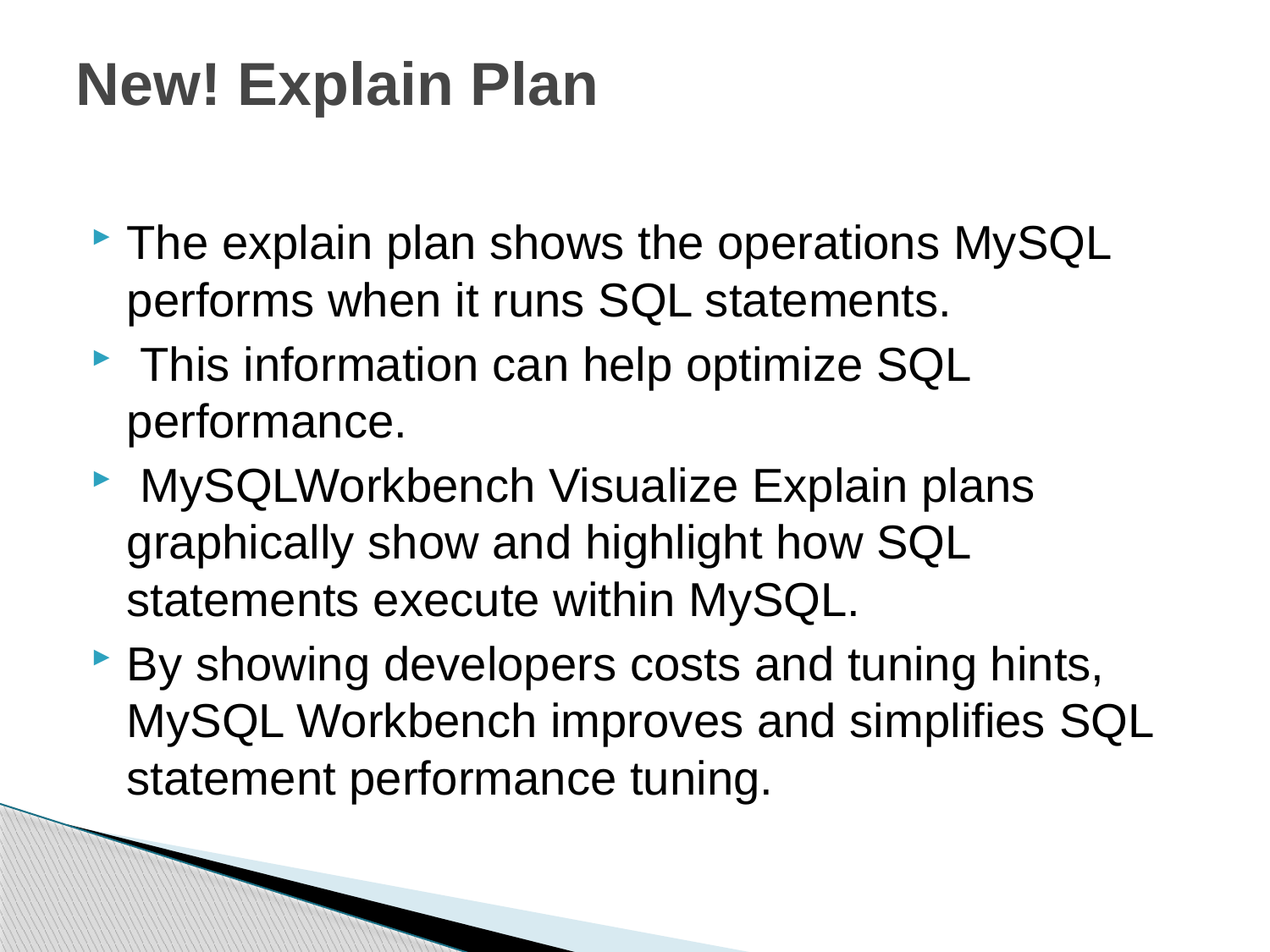

# New! Explain Plan
The explain plan shows the operations MySQL performs when it runs SQL statements.
 This information can help optimize SQL performance.
 MySQLWorkbench Visualize Explain plans graphically show and highlight how SQL statements execute within MySQL.
By showing developers costs and tuning hints, MySQL Workbench improves and simplifies SQL statement performance tuning.